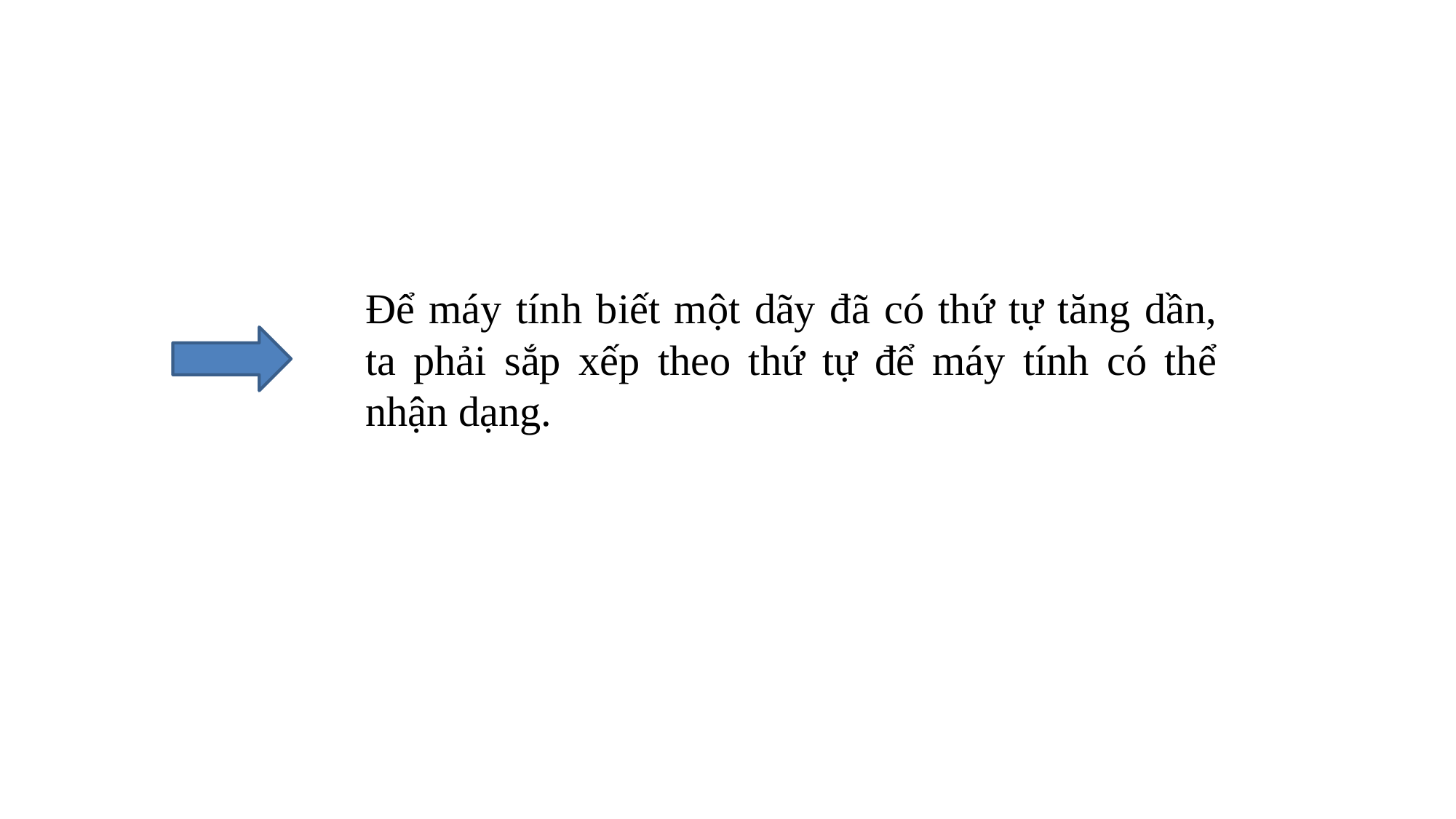

Để máy tính biết một dãy đã có thứ tự tăng dần, ta phải sắp xếp theo thứ tự để máy tính có thể nhận dạng.